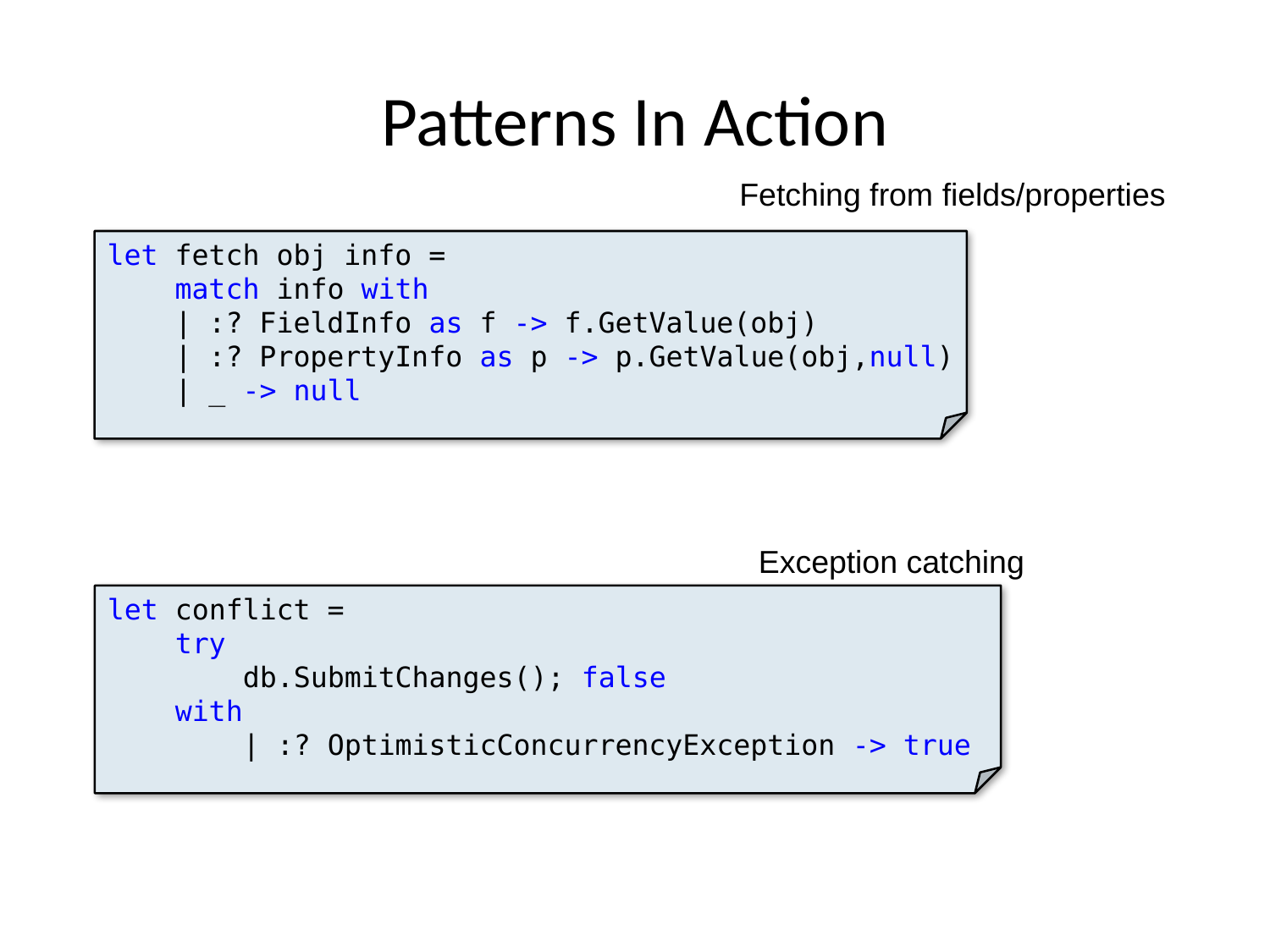

# Patterns In Action
Fetching from fields/properties

let fetch obj info =
    match info with
    | :? FieldInfo as f -> f.GetValue(obj)
    | :? PropertyInfo as p -> p.GetValue(obj,null)
    | _ -> null
Exception catching
let conflict =
    try
        db.SubmitChanges(); false
    with
        | :? OptimisticConcurrencyException -> true